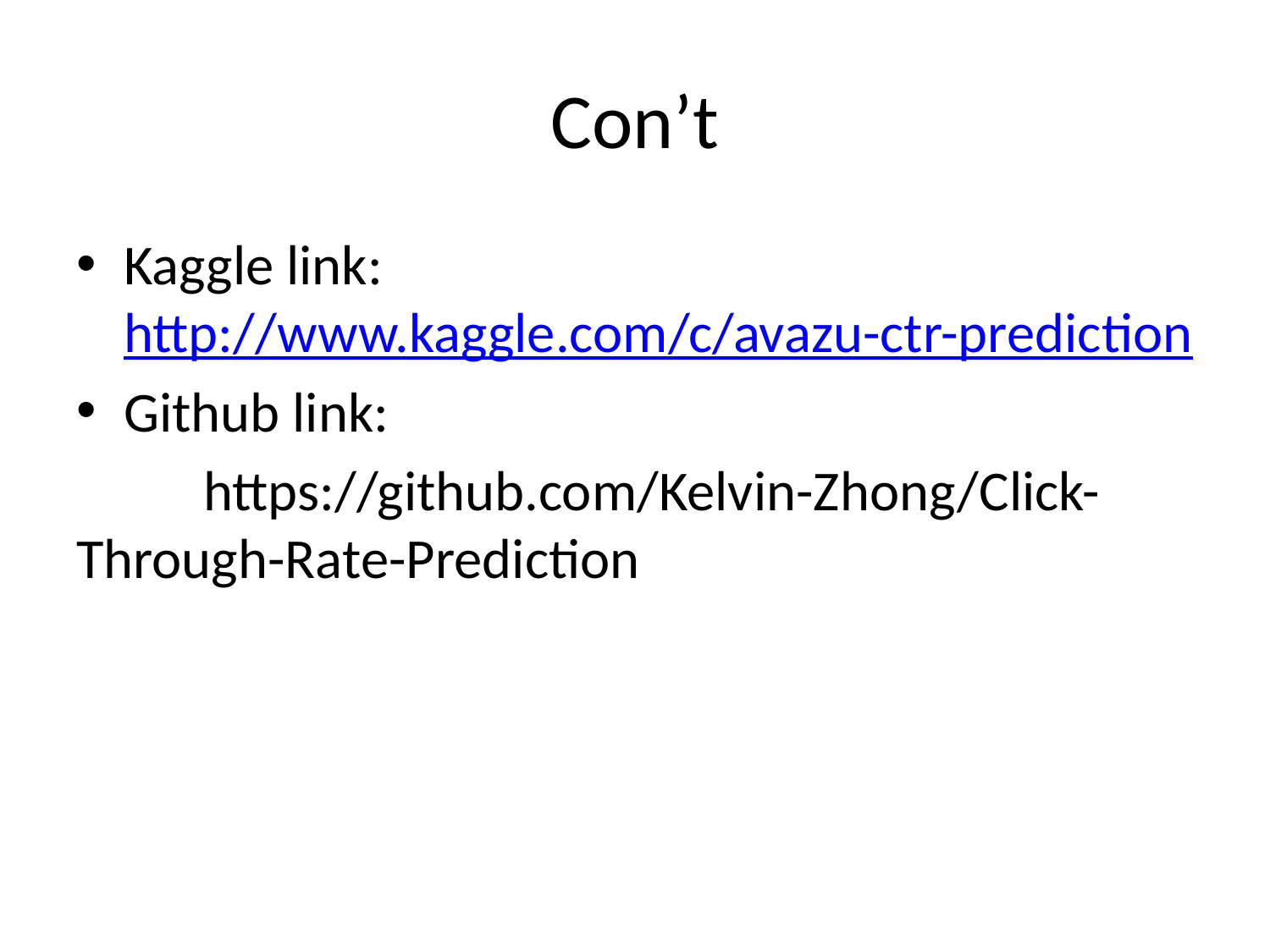

# Con’t
Kaggle link: http://www.kaggle.com/c/avazu-ctr-prediction
Github link:
	https://github.com/Kelvin-Zhong/Click-Through-Rate-Prediction